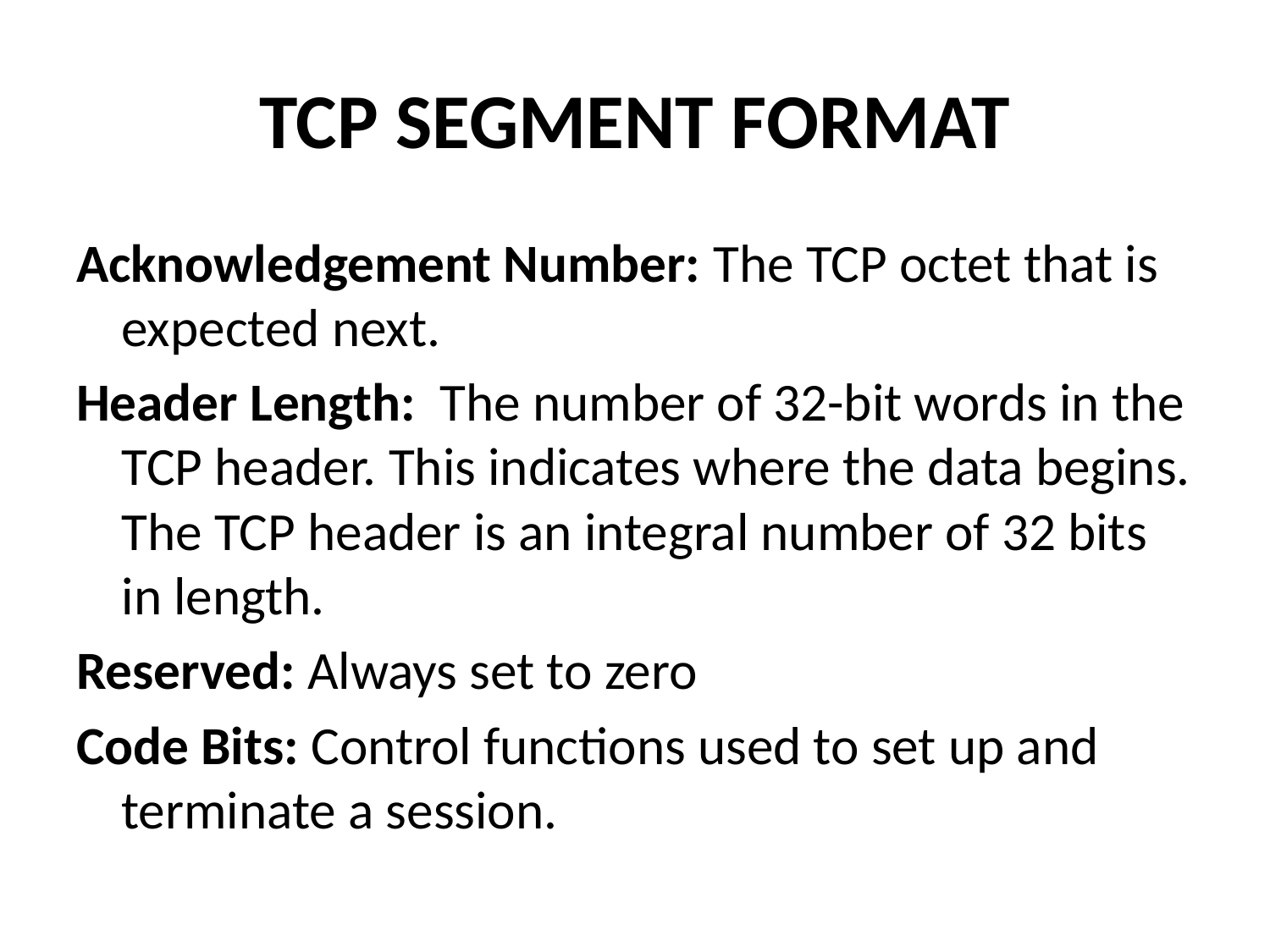

# TCP SEGMENT FORMAT
Acknowledgement Number: The TCP octet that is expected next.
Header Length:  The number of 32-bit words in the TCP header. This indicates where the data begins. The TCP header is an integral number of 32 bits in length.
Reserved: Always set to zero
Code Bits: Control functions used to set up and terminate a session.